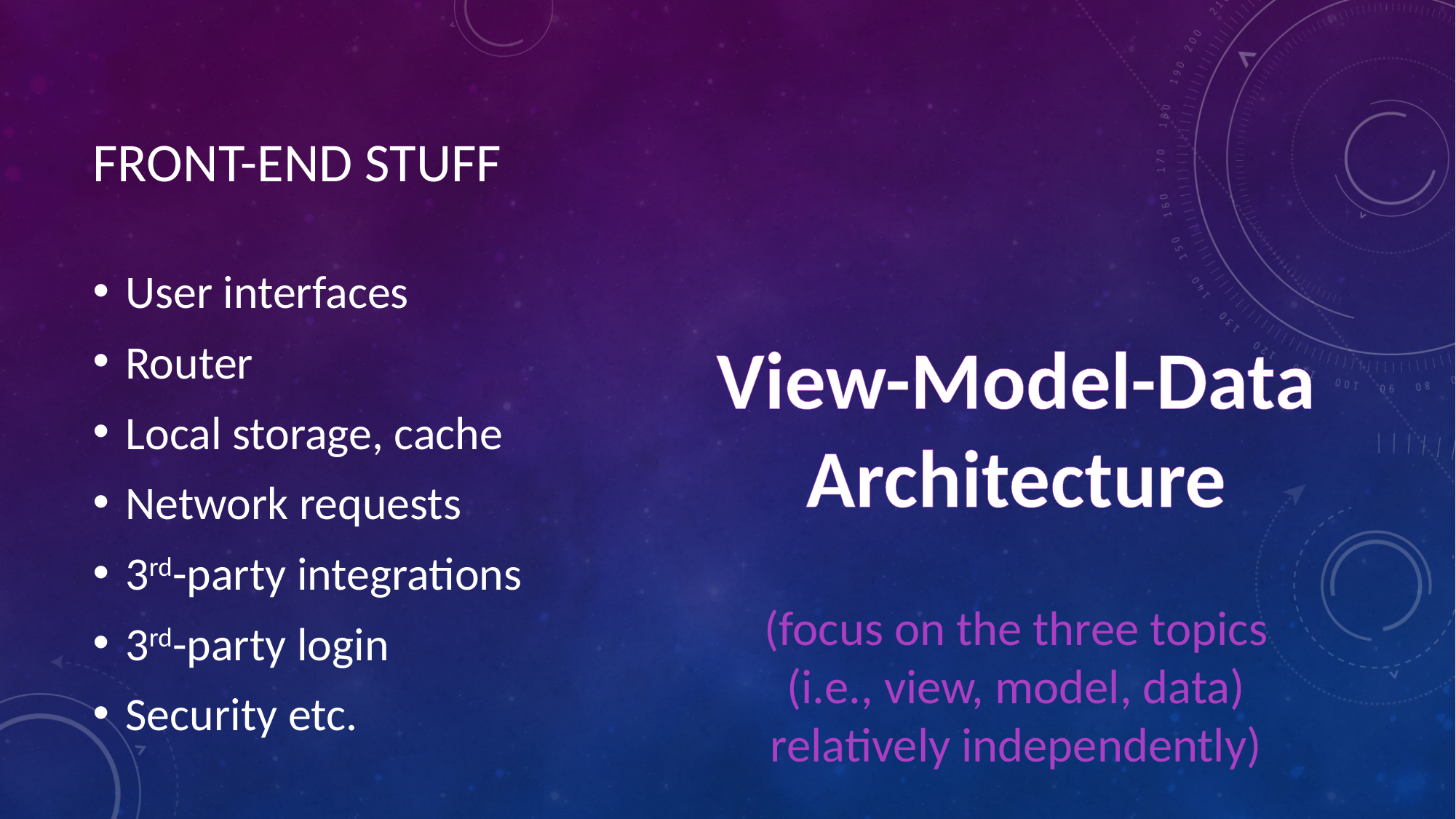

# Front-end stuff
User interfaces
Router
Local storage, cache
Network requests
3rd-party integrations
3rd-party login
Security etc.
View-Model-Data
Architecture

(focus on the three topics
(i.e., view, model, data)
relatively independently)